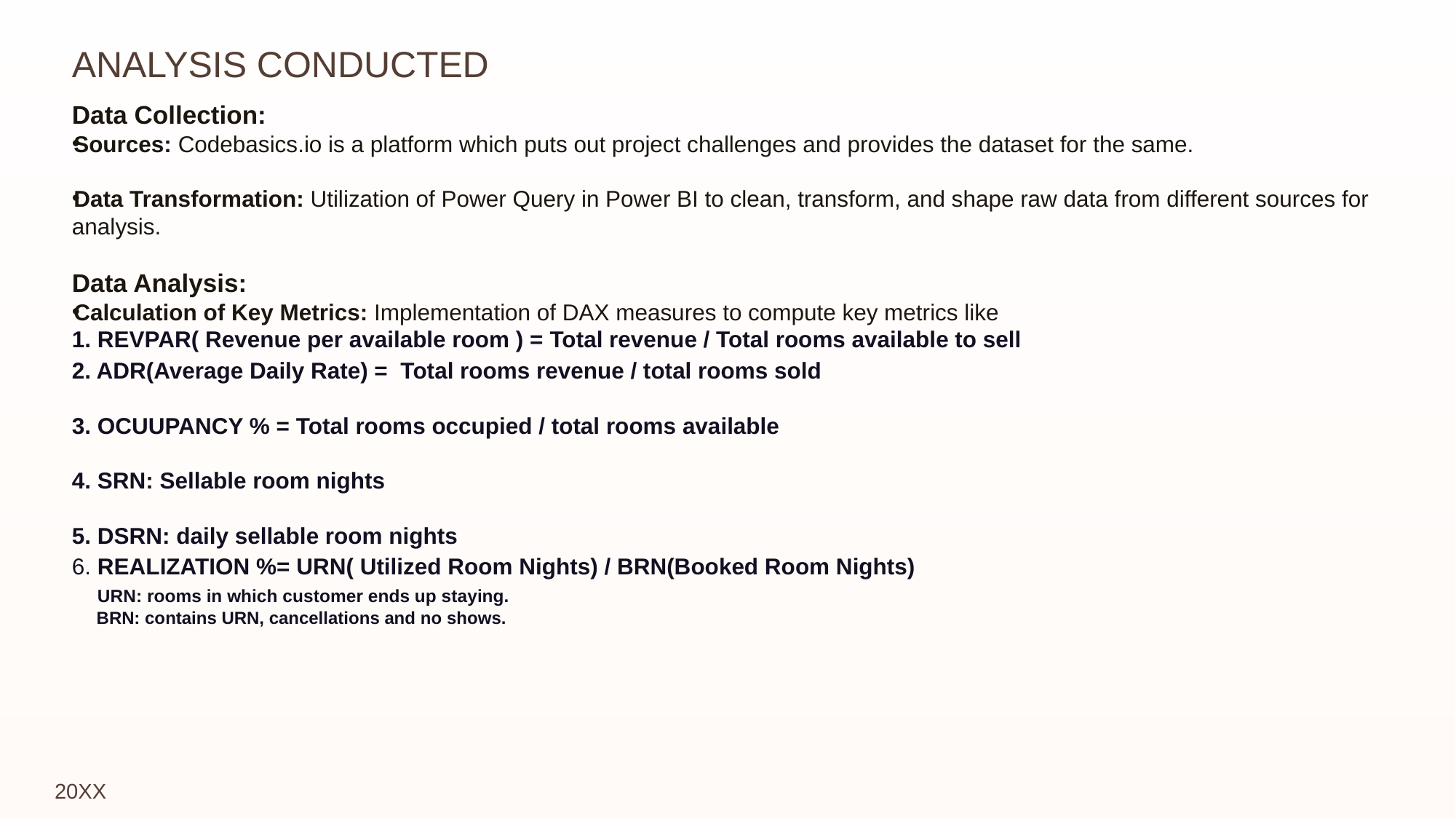

# Analysis conducted
Data Collection:
Sources: Codebasics.io is a platform which puts out project challenges and provides the dataset for the same.

Data Transformation: Utilization of Power Query in Power BI to clean, transform, and shape raw data from different sources for analysis.

Data Analysis:
Calculation of Key Metrics: Implementation of DAX measures to compute key metrics like
1. REVPAR( Revenue per available room ) = Total revenue / Total rooms available to sell
2. ADR(Average Daily Rate) =  Total rooms revenue / total rooms sold

3. OCUUPANCY % = Total rooms occupied / total rooms available

4. SRN: Sellable room nights

5. DSRN: daily sellable room nights
6. REALIZATION %= URN( Utilized Room Nights) / BRN(Booked Room Nights)
    URN: rooms in which customer ends up staying.
     BRN: contains URN, cancellations and no shows.

20XX
presentation title
5